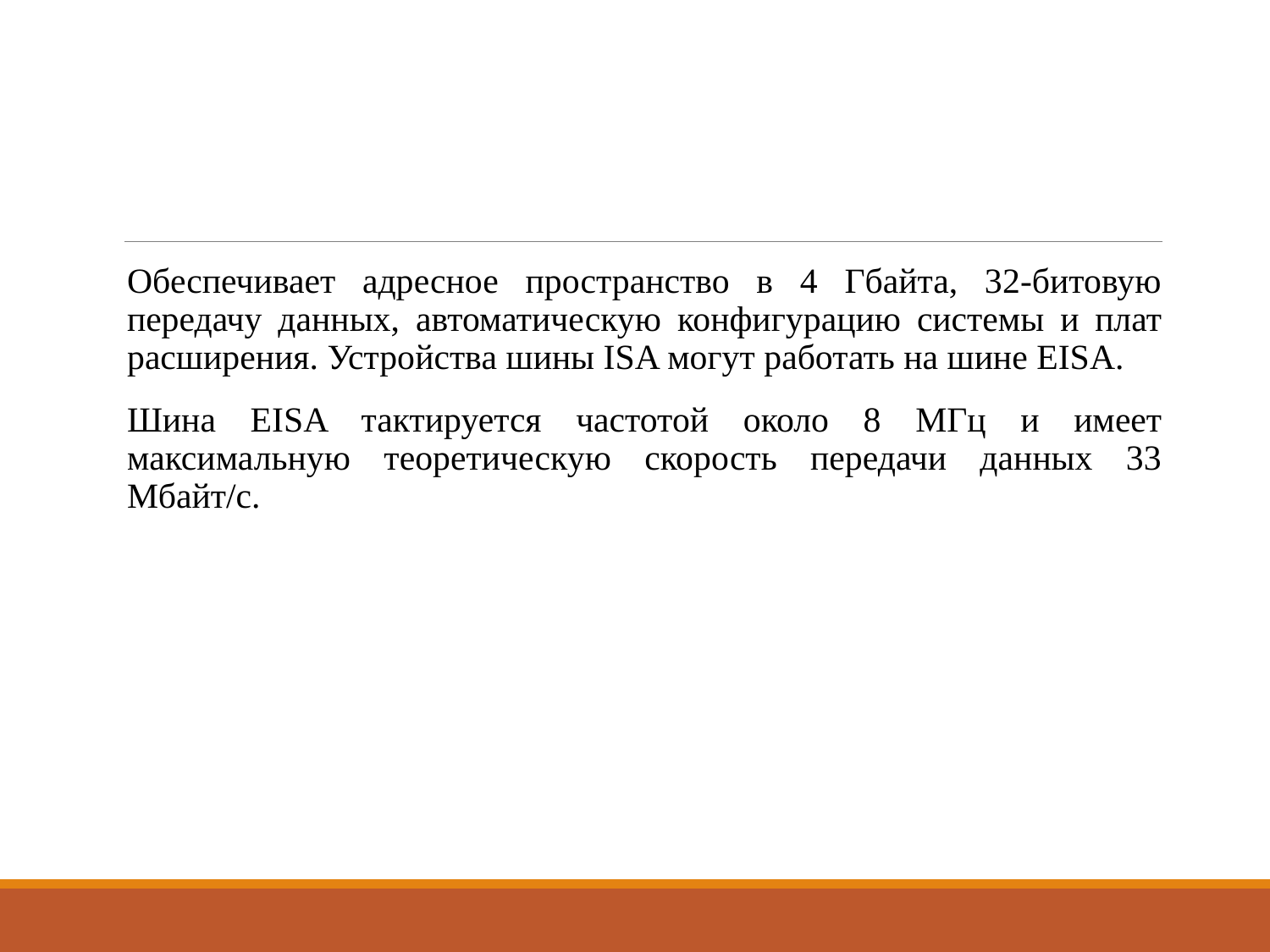

#
Обеспечивает адресное пространство в 4 Гбайта, 32-битовую передачу данных, автоматическую конфигурацию системы и плат расширения. Устройства шины ISA могут работать на шине EISA.
Шина EISA тактируется частотой около 8 МГц и имеет максимальную теоретическую скорость передачи данных 33 Мбайт/с.